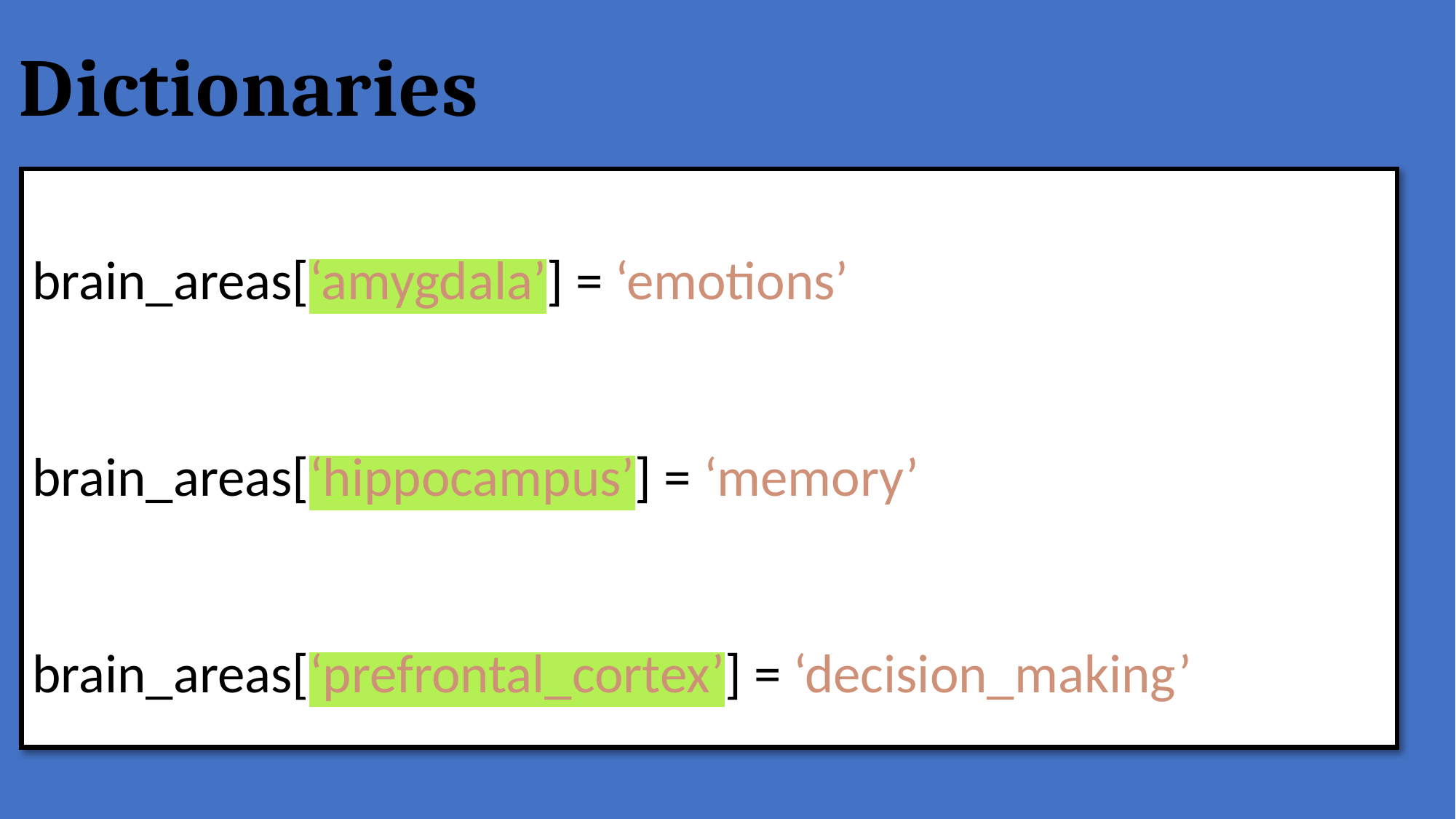

# Dictionaries
brain_areas[‘amygdala’] = ‘emotions’

brain_areas[‘hippocampus’] = ‘memory’

brain_areas[‘prefrontal_cortex’] = ‘decision_making’